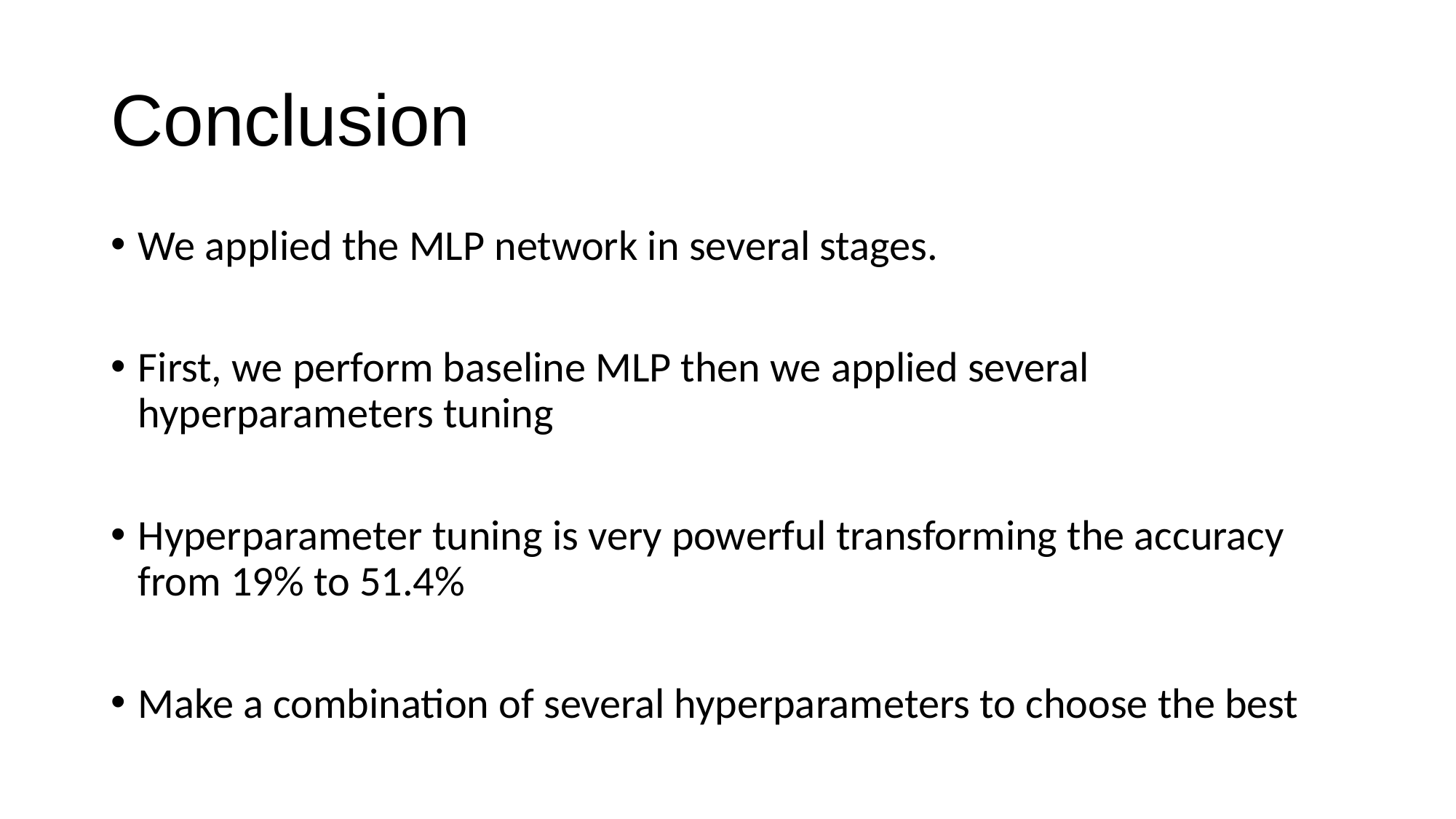

# Conclusion
We applied the MLP network in several stages.

First, we perform baseline MLP then we applied several hyperparameters tuning

Hyperparameter tuning is very powerful transforming the accuracy from 19% to 51.4%

Make a combination of several hyperparameters to choose the best